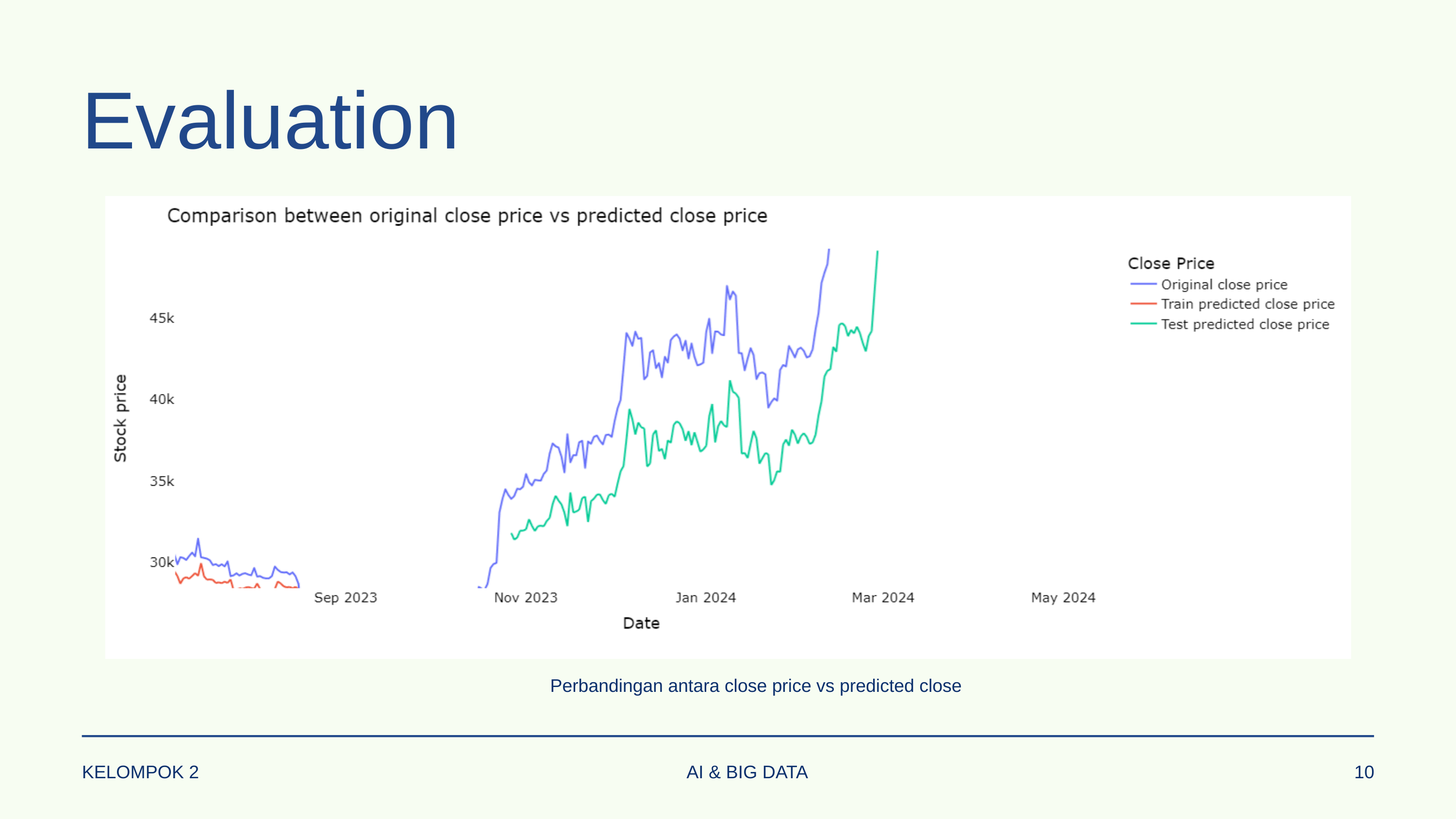

Evaluation

Perbandingan antara close price vs predicted close

KELOMPOK 2
AI & BIG DATA
10